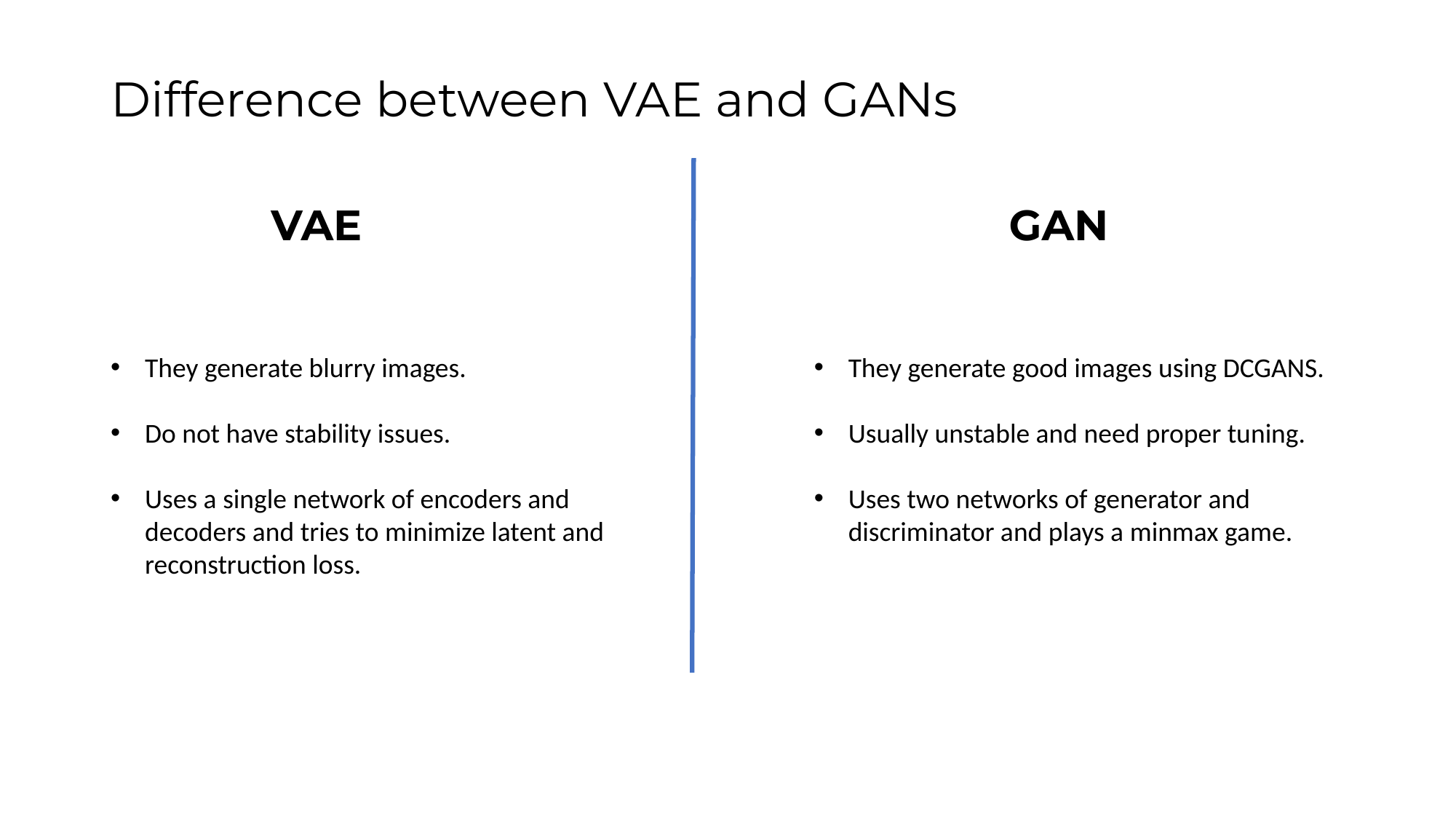

# Difference between VAE and GANs
GAN
VAE
They generate blurry images.

Do not have stability issues.

Uses a single network of encoders and decoders and tries to minimize latent and reconstruction loss.
They generate good images using DCGANS.

Usually unstable and need proper tuning.

Uses two networks of generator and discriminator and plays a minmax game.